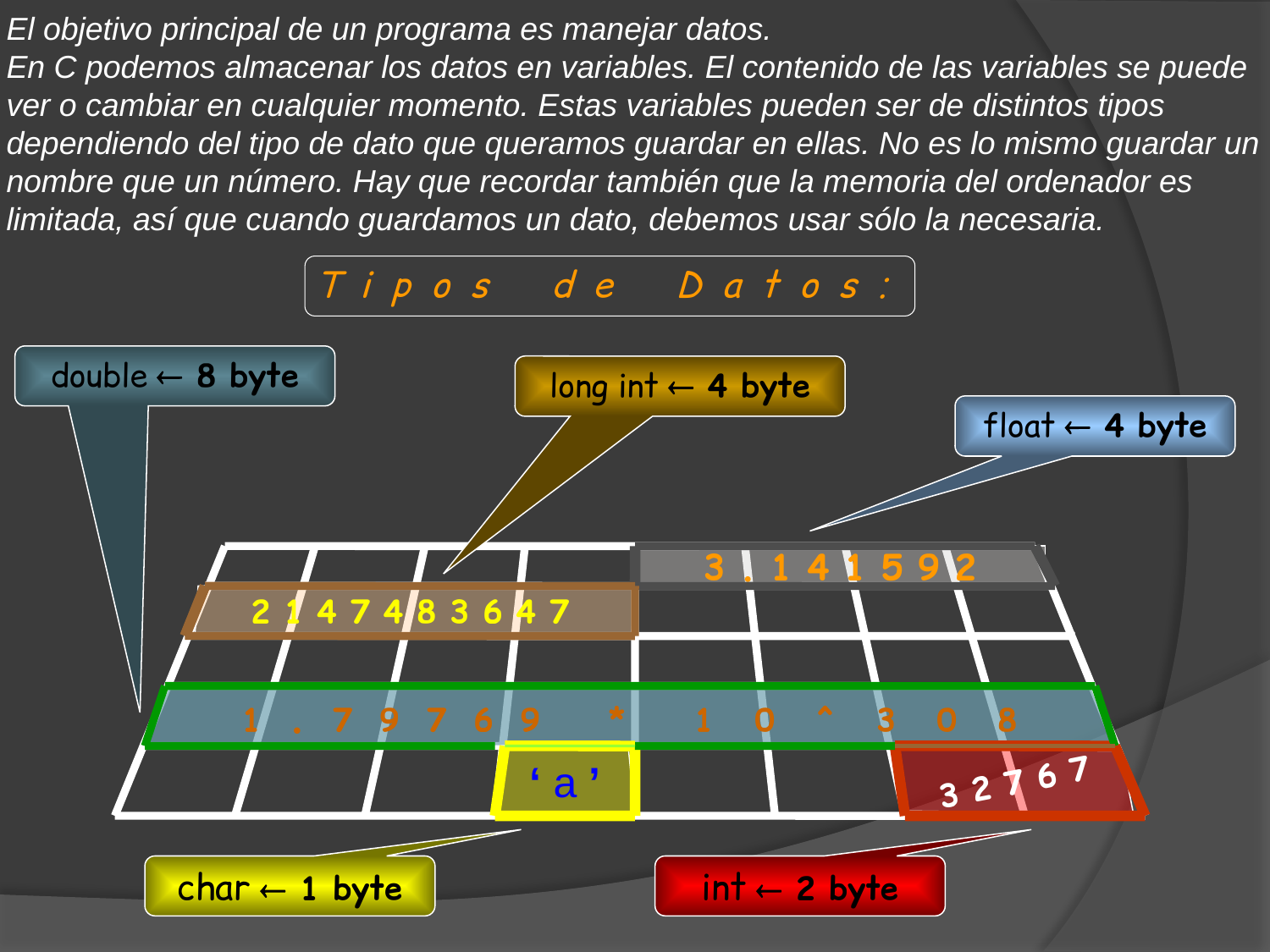

# El objetivo principal de un programa es manejar datos. En C podemos almacenar los datos en variables. El contenido de las variables se puede ver o cambiar en cualquier momento. Estas variables pueden ser de distintos tipos dependiendo del tipo de dato que queramos guardar en ellas. No es lo mismo guardar un nombre que un número. Hay que recordar también que la memoria del ordenador es limitada, así que cuando guardamos un dato, debemos usar sólo la necesaria.
                                      T  i  p  o  s      d  e      D  a  t  o  s  :

double ← 8 byte
long int ← 4 byte
float ← 4 byte

3 . 1 4 1 5 9 2

2 1 4 7 4 8 3 6 4 7

3 2 7 6 7
1  .  7  9  7  6  9     *     1   0   ^   3   0   8

‘ a ’

char ← 1 byte
int ← 2 byte